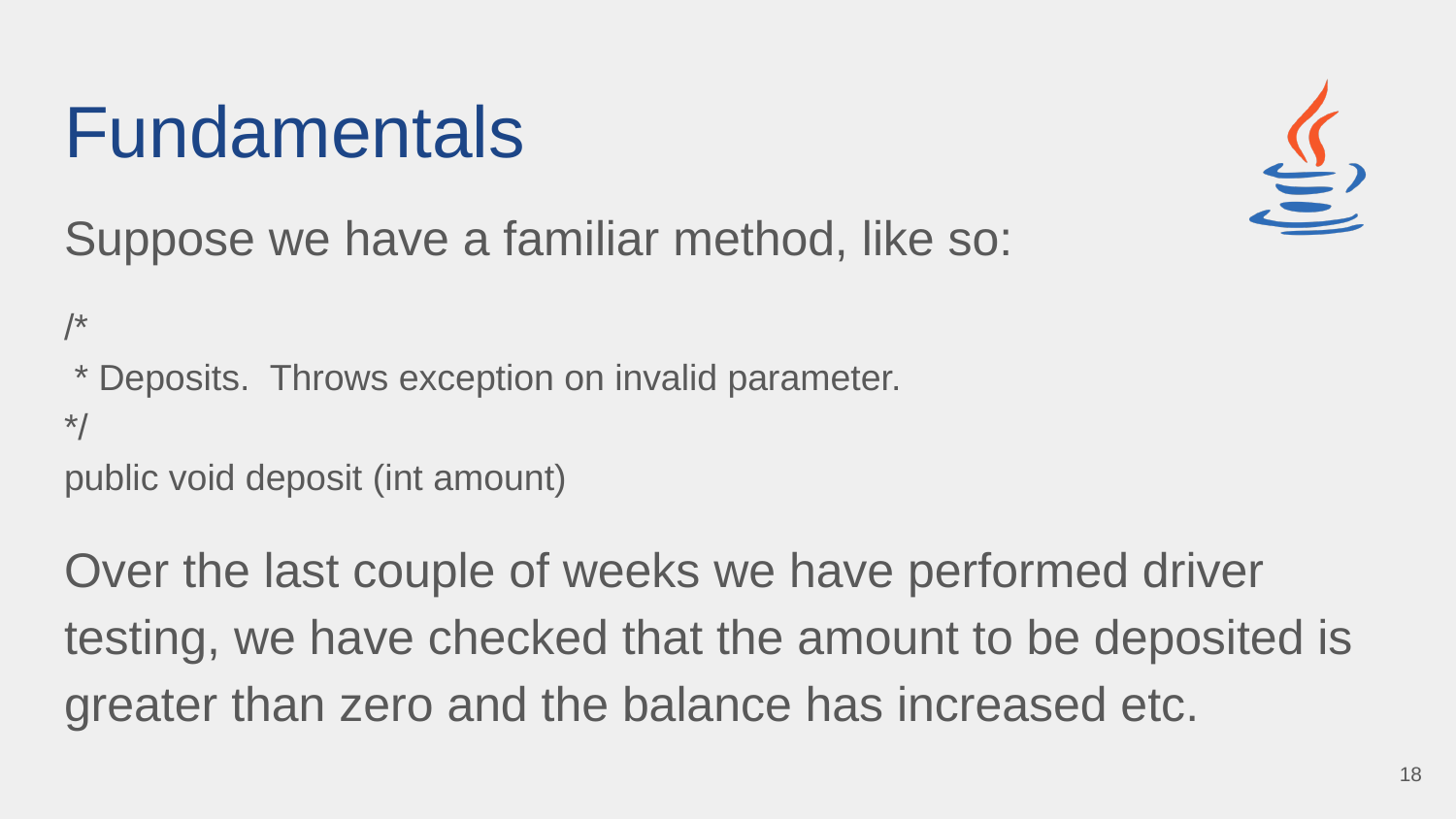

# Fundamentals
Suppose we have a familiar method, like so:
/*
 * Deposits.  Throws exception on invalid parameter.
*/
public void deposit (int amount)
Over the last couple of weeks we have performed driver testing, we have checked that the amount to be deposited is greater than zero and the balance has increased etc.
18